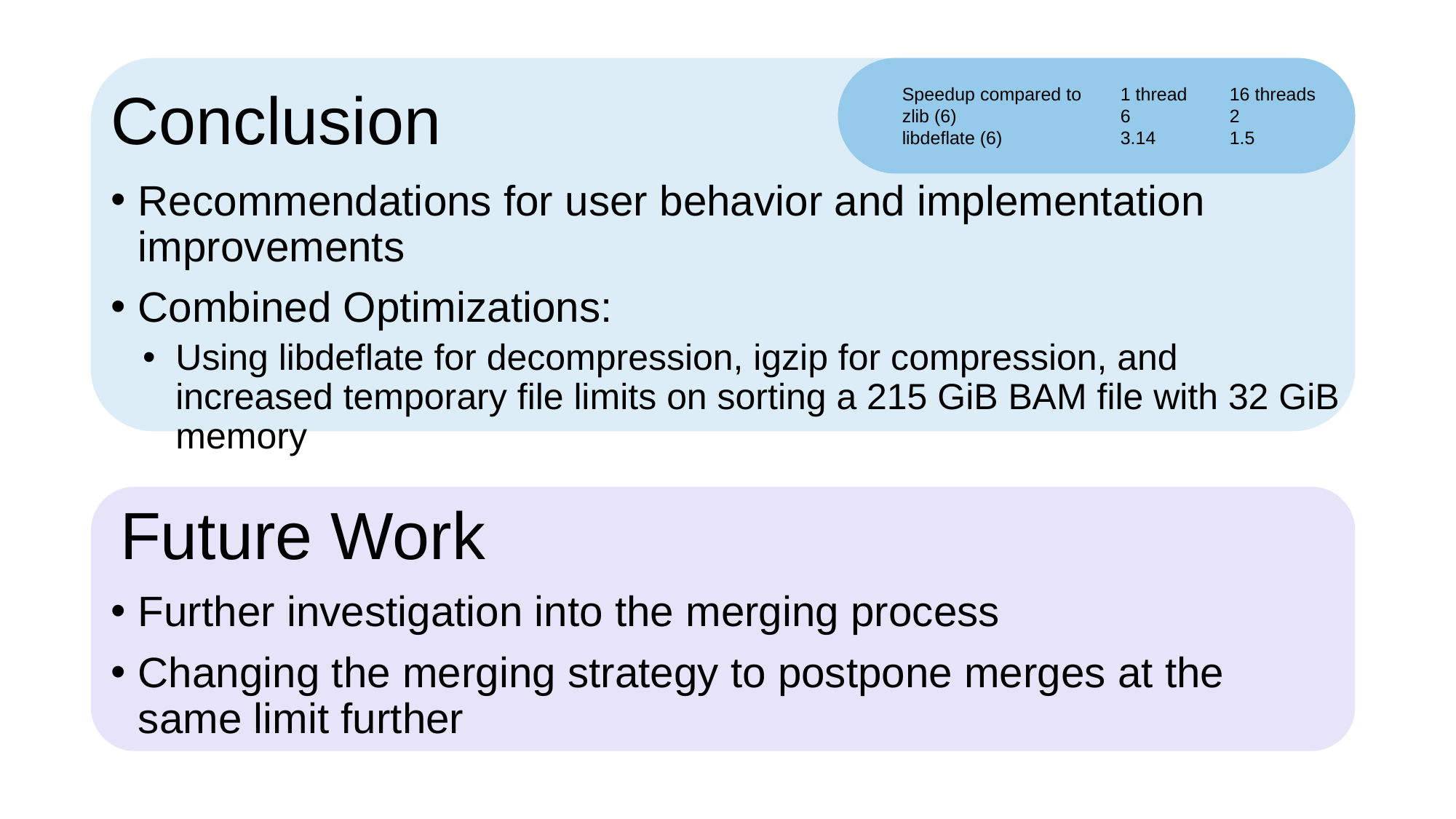

# Conclusion

Speedup compared to	1 thread 	16 threads
zlib (6) 		6	2
libdeflate (6)		3.14	1.5
Recommendations for user behavior and implementation improvements
Combined Optimizations:
Using libdeflate for decompression, igzip for compression, and increased temporary file limits on sorting a 215 GiB BAM file with 32 GiB memory
Future Work

Further investigation into the merging process
Changing the merging strategy to postpone merges at the same limit further